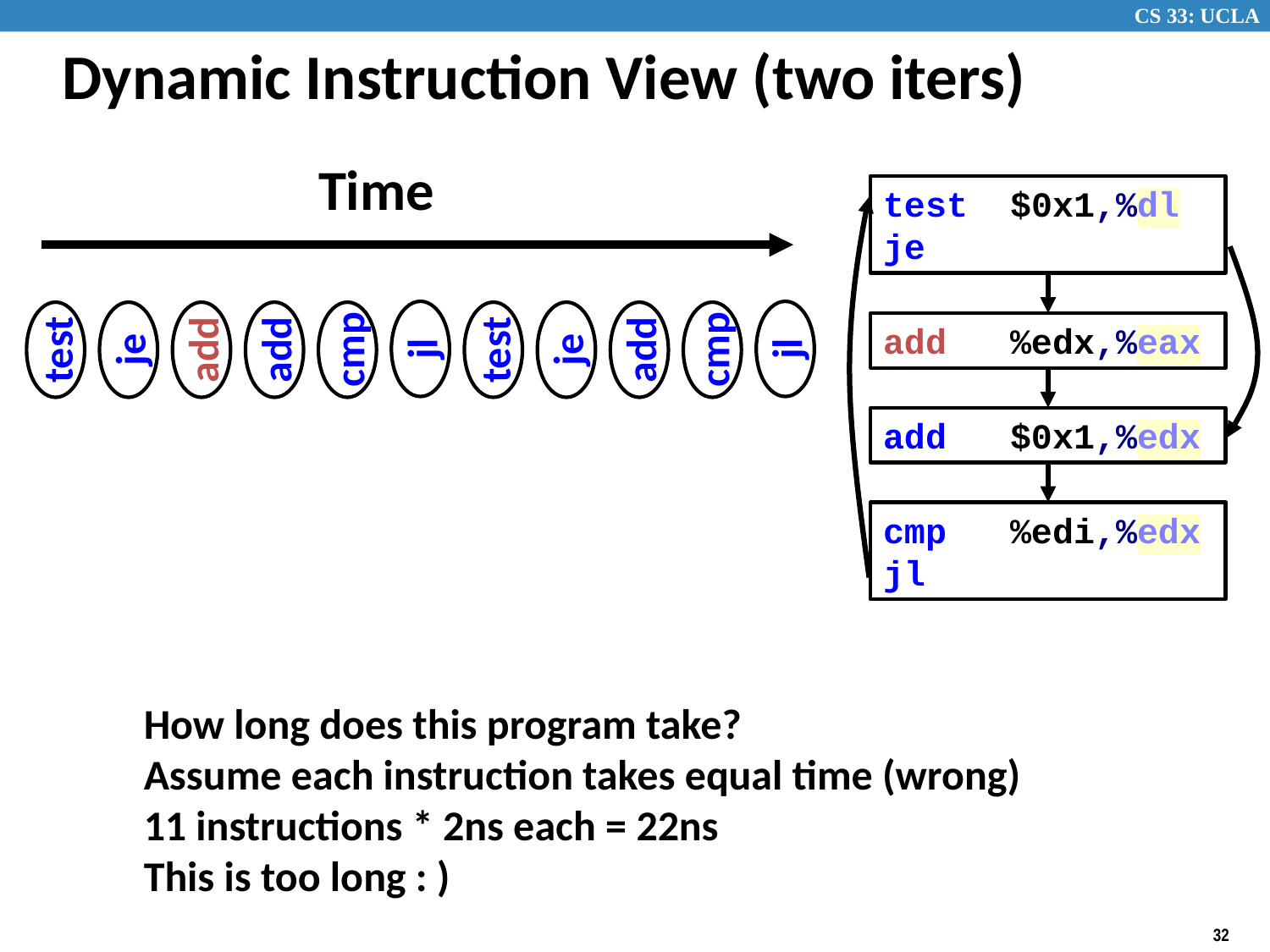

# Dynamic Instruction View (two iters)
Time
test  $0x1,%dl
je
add   %edx,%eax
add   $0x1,%edx
cmp   %edi,%edx
jl

jl
jl
test
je
add
add
cmp
test
je
add
cmp
How long does this program take?
Assume each instruction takes equal time (wrong)
11 instructions * 2ns each = 22ns
This is too long : )